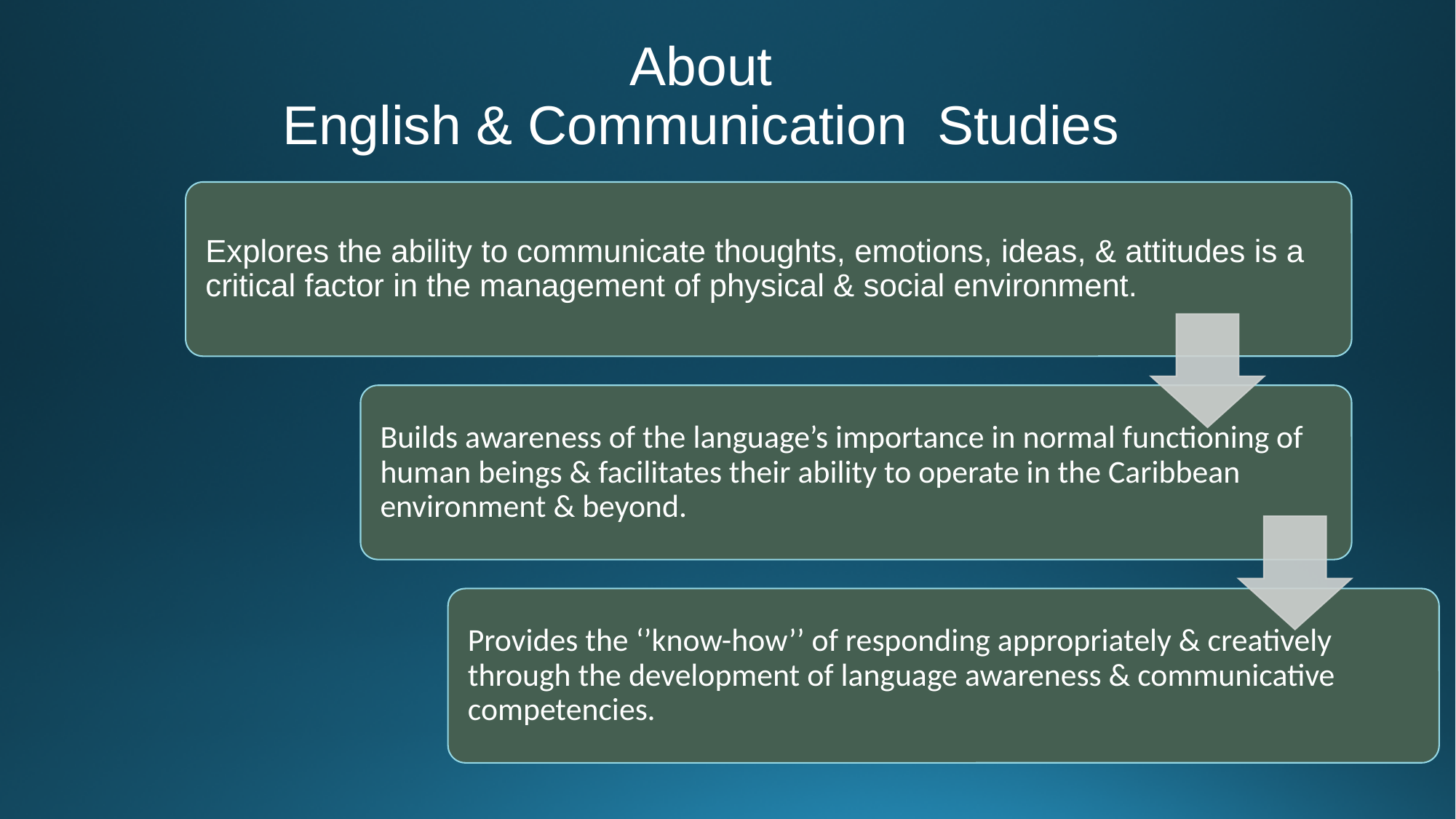

# About English & Communication  Studies
Explores the ability to communicate thoughts, emotions, ideas, & attitudes is a critical factor in the management of physical & social environment.
Builds awareness of the language’s importance in normal functioning of human beings & facilitates their ability to operate in the Caribbean environment & beyond.
Provides the ‘’know-how’’ of responding appropriately & creatively through the development of language awareness & communicative competencies.